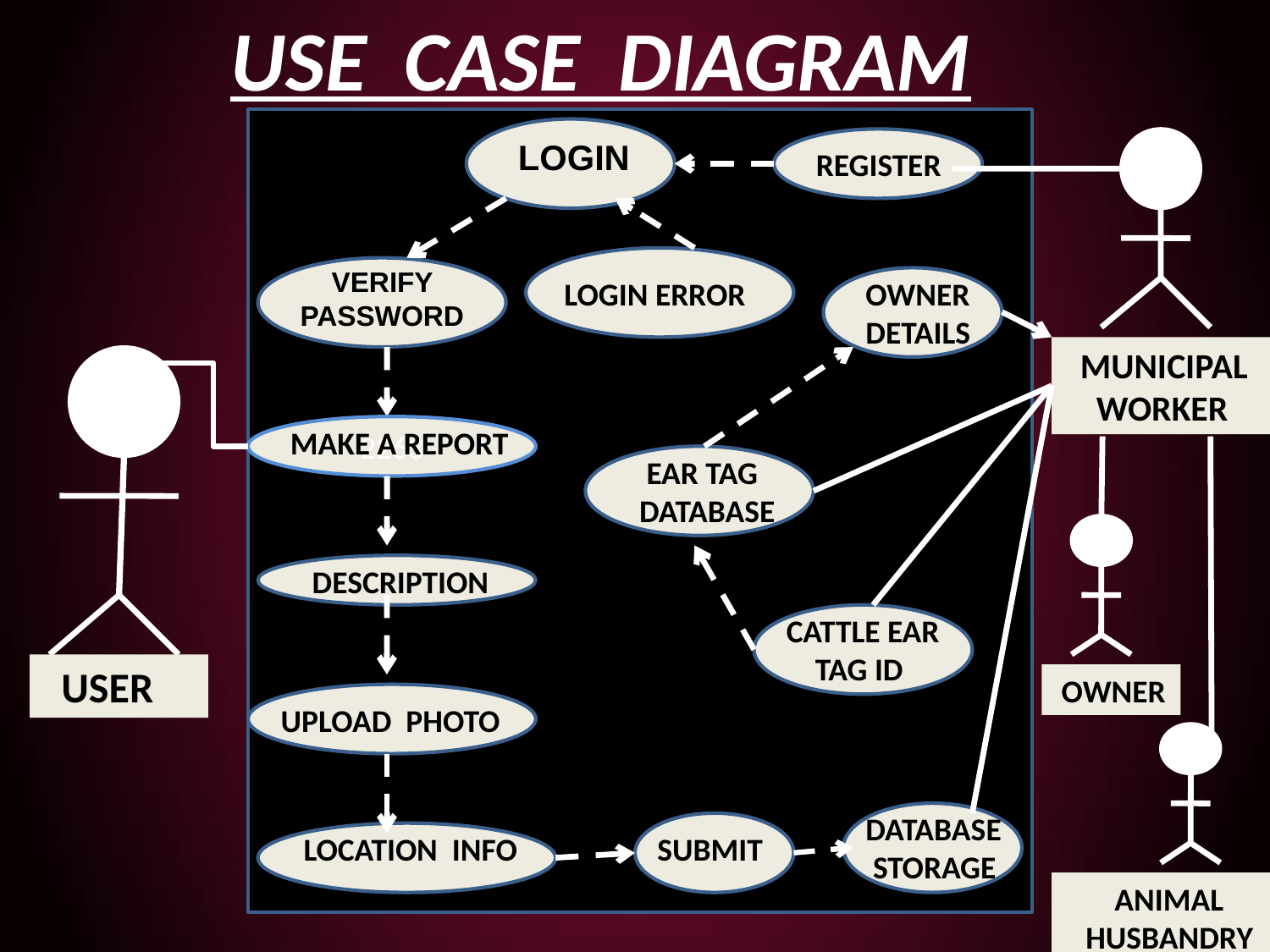

USE  CASE  DIAGRAM

  LOGIN

REGISTER

    VERIFY   PASSWORD
LOGIN ERROR

OWNER
DETAILS
  MUNICIPAL
    WORKER

2263
MAKE A REPORT

    EAR TAG
   DATABASE

 DESCRIPTION

CATTLE EAR
    TAG ID
  USER
 OWNER

 UPLOAD  PHOTO

DATABASE
 STORAGE

 LOCATION  INFO
SUBMIT
       ANIMAL
   HUSBANDRY